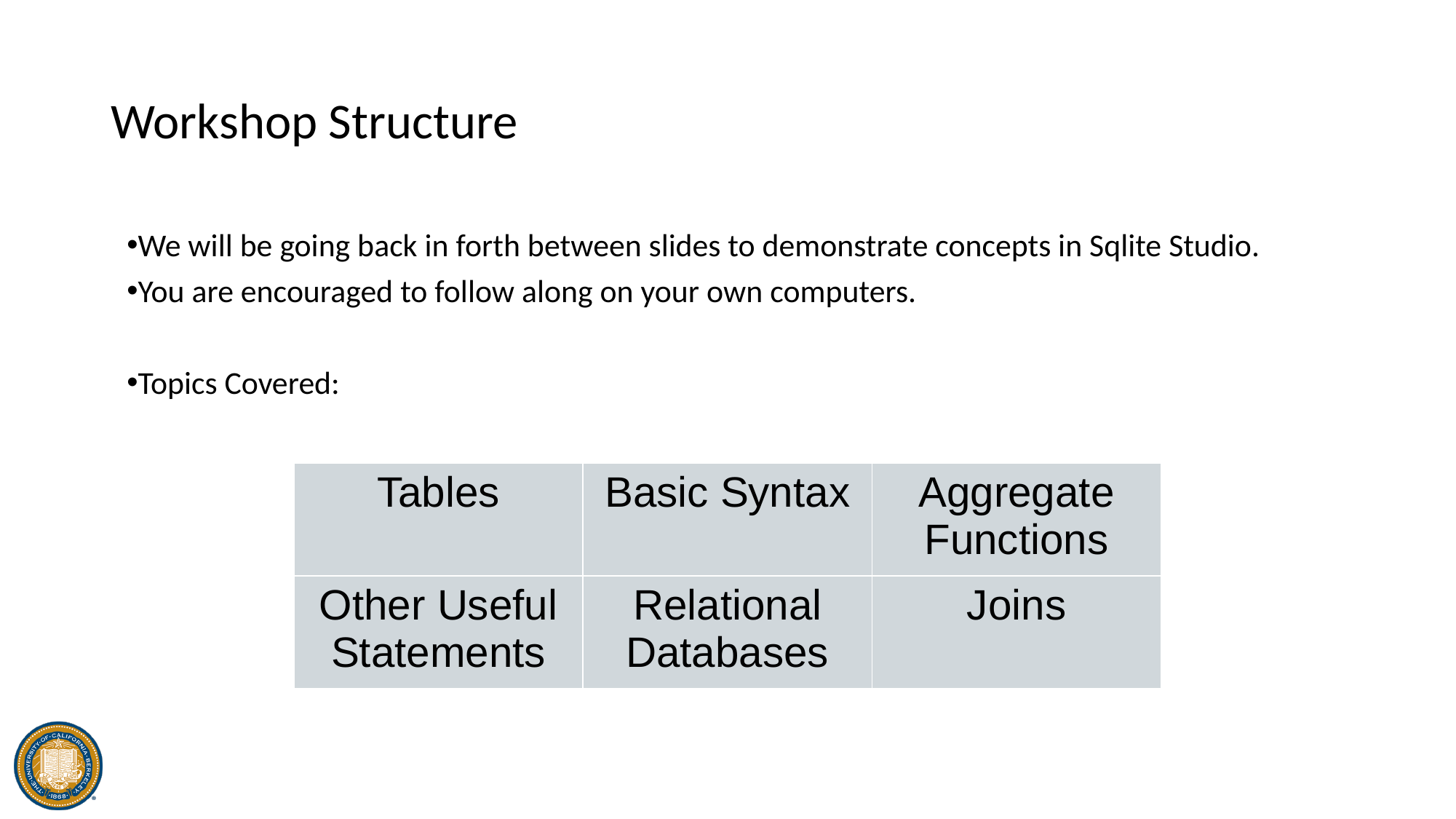

# Workshop Structure
We will be going back in forth between slides to demonstrate concepts in Sqlite Studio.
You are encouraged to follow along on your own computers.

Topics Covered:

| Tables | Basic Syntax | Aggregate Functions |
| --- | --- | --- |
| Other Useful Statements | Relational Databases | Joins |